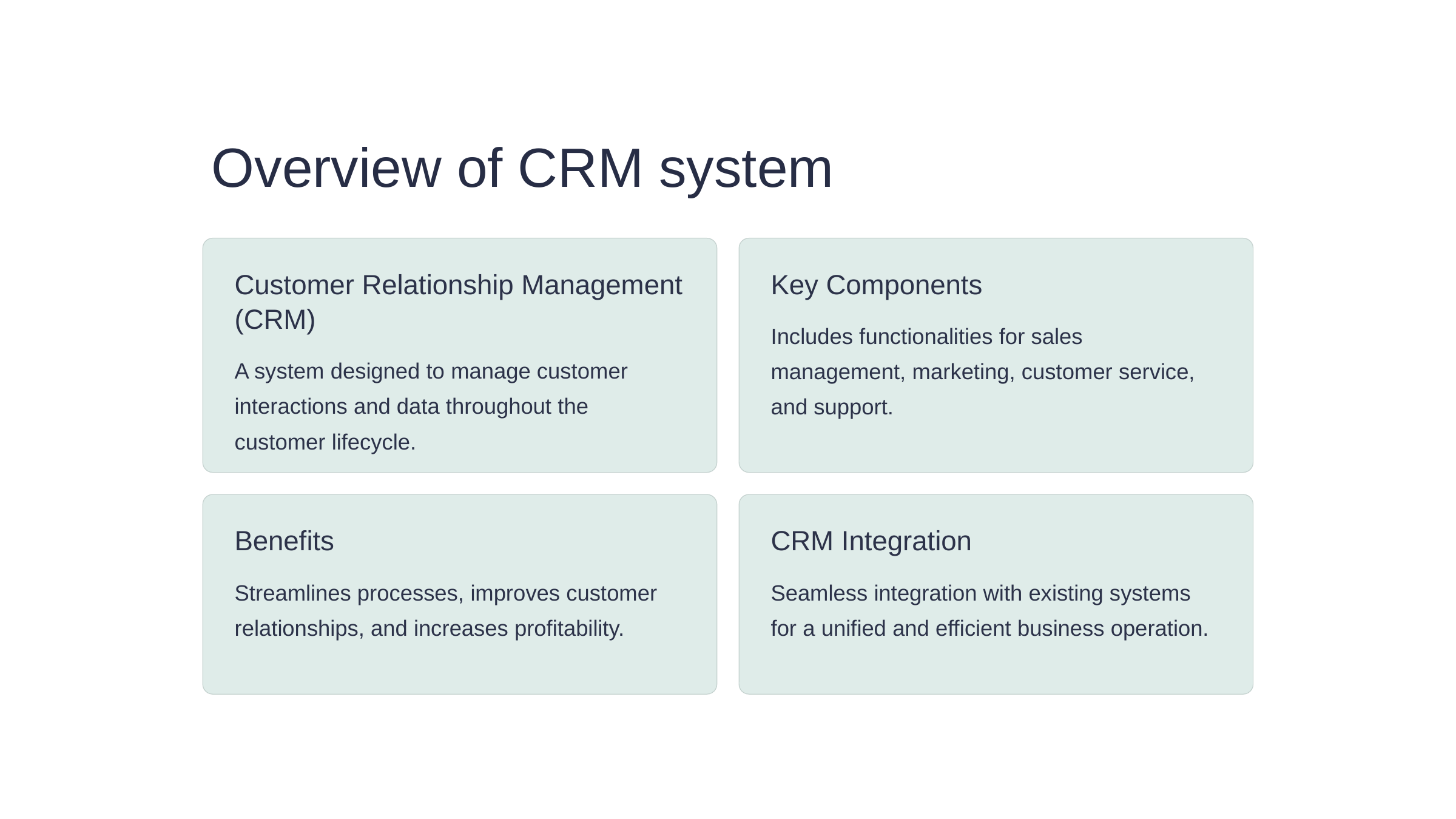

Overview of CRM system

Customer Relationship Management (CRM)
Key Components
Includes functionalities for sales management, marketing, customer service, and support.
A system designed to manage customer interactions and data throughout the customer lifecycle.

Benefits
CRM Integration
Streamlines processes, improves customer relationships, and increases profitability.
Seamless integration with existing systems for a unified and efficient business operation.